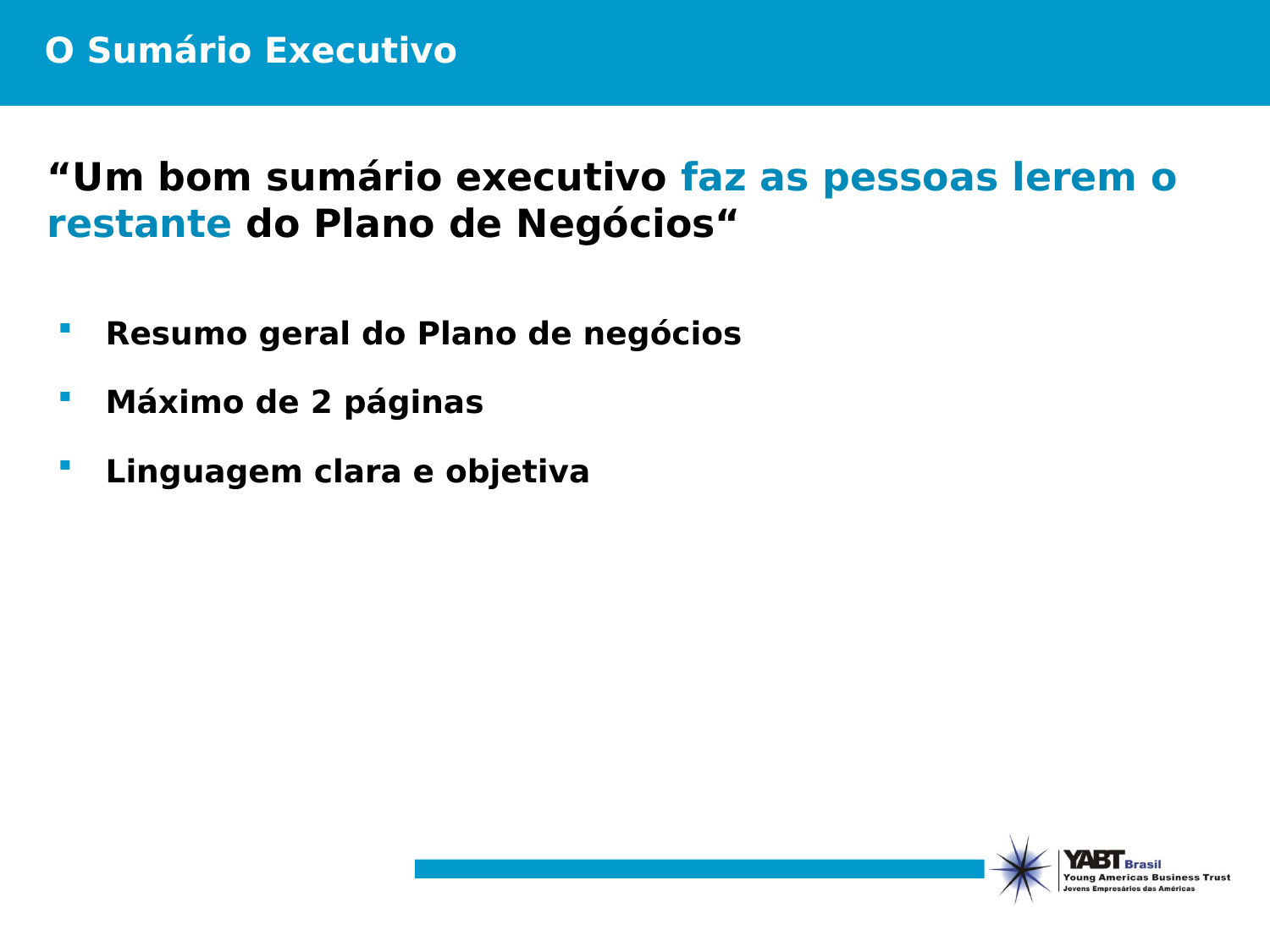

# O Sumário Executivo
“Um bom sumário executivo faz as pessoas lerem o restante do Plano de Negócios“

Resumo geral do Plano de negócios
Máximo de 2 páginas
Linguagem clara e objetiva